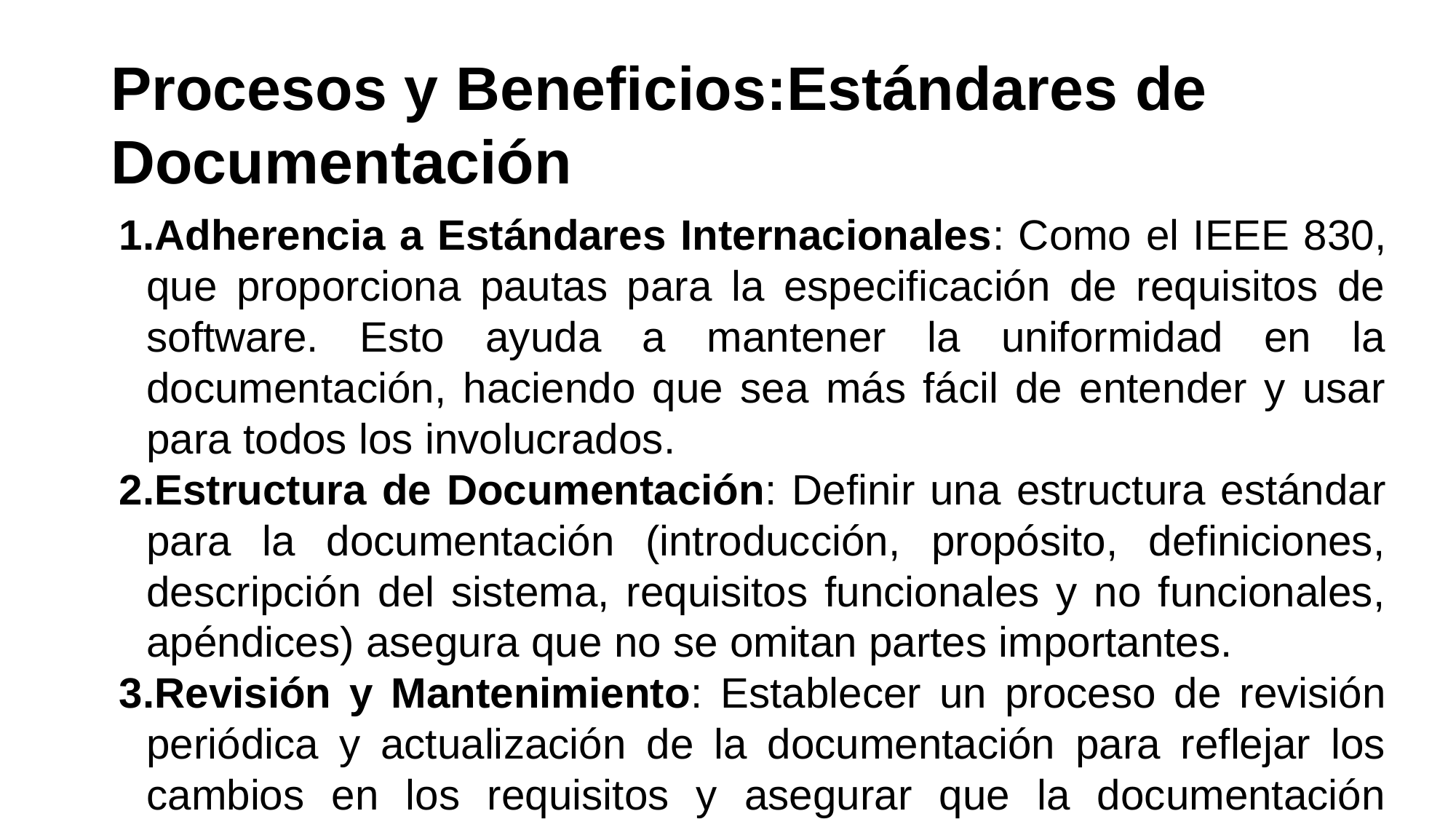

# Procesos y Beneficios:Estándares de Documentación
Adherencia a Estándares Internacionales: Como el IEEE 830, que proporciona pautas para la especificación de requisitos de software. Esto ayuda a mantener la uniformidad en la documentación, haciendo que sea más fácil de entender y usar para todos los involucrados.
Estructura de Documentación: Definir una estructura estándar para la documentación (introducción, propósito, definiciones, descripción del sistema, requisitos funcionales y no funcionales, apéndices) asegura que no se omitan partes importantes.
Revisión y Mantenimiento: Establecer un proceso de revisión periódica y actualización de la documentación para reflejar los cambios en los requisitos y asegurar que la documentación permanezca relevante y precisa.